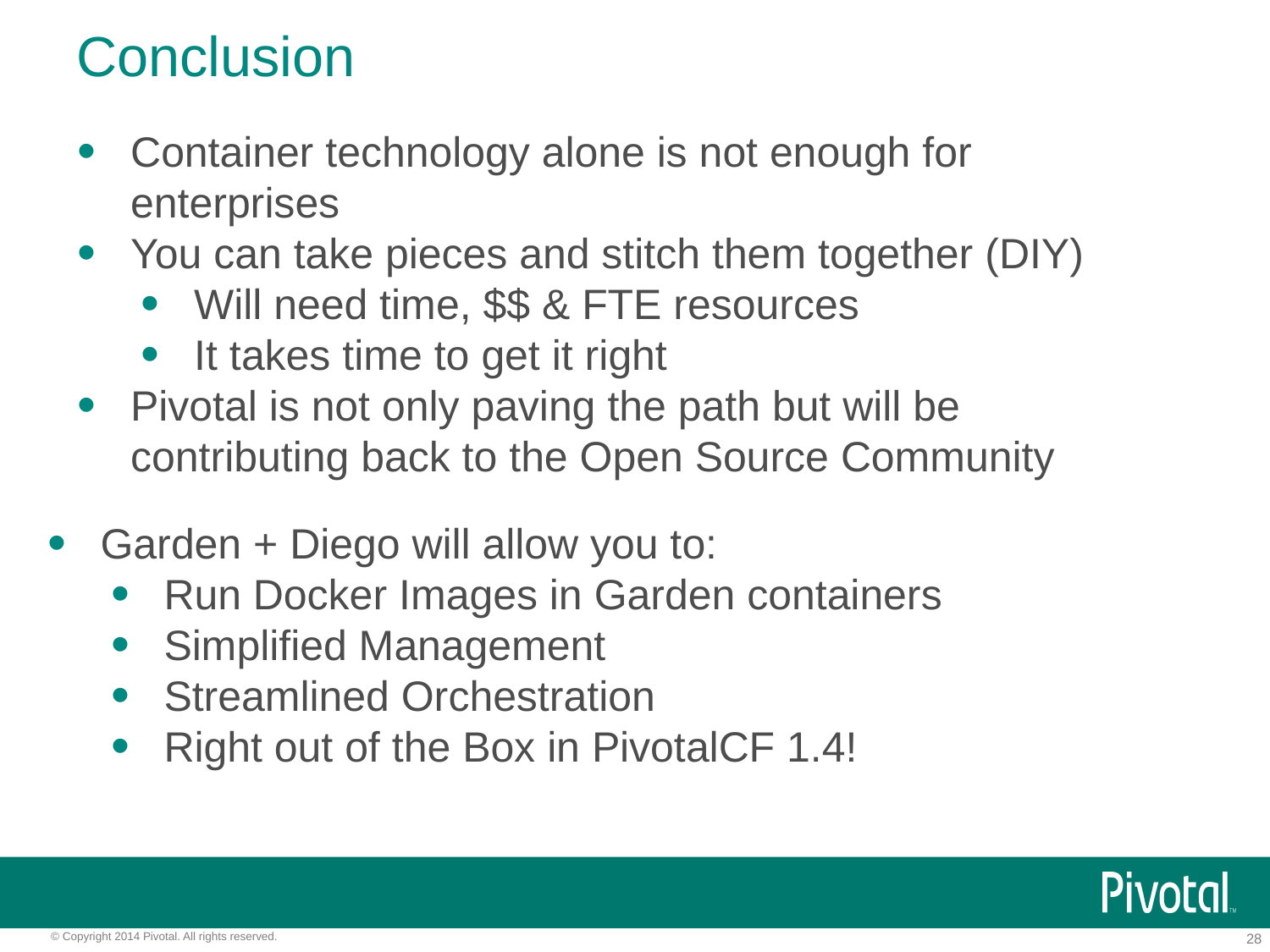

# Conclusion

Container technology alone is not enough for enterprises
You can take pieces and stitch them together (DIY)
Will need time, $$ & FTE resources
It takes time to get it right
Pivotal is not only paving the path but will be contributing back to the Open Source Community

Garden + Diego will allow you to:
Run Docker Images in Garden containers
Simplified Management
Streamlined Orchestration
Right out of the Box in PivotalCF 1.4!